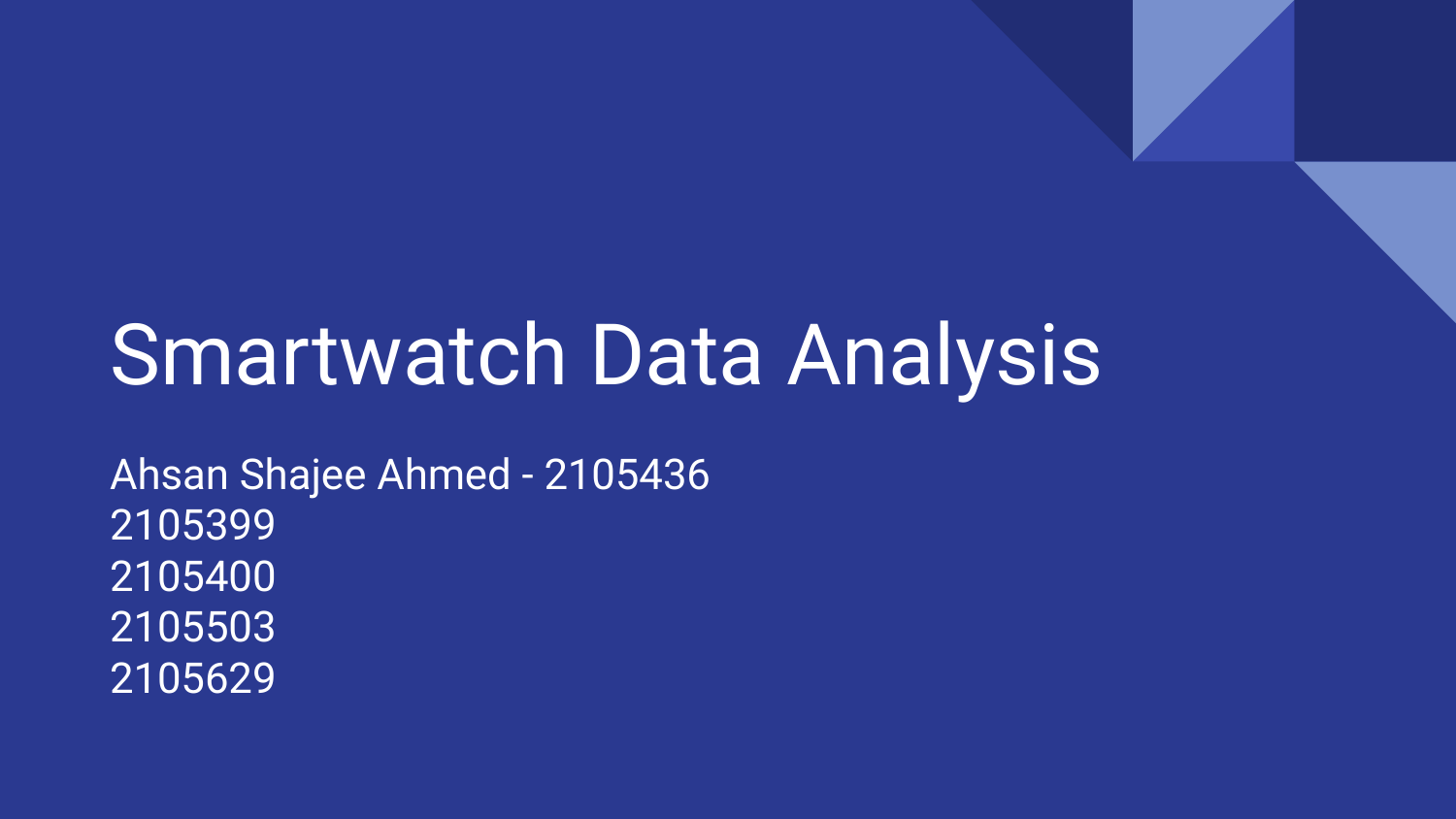

# Smartwatch Data Analysis
Ahsan Shajee Ahmed - 2105436
2105399
2105400
2105503
2105629